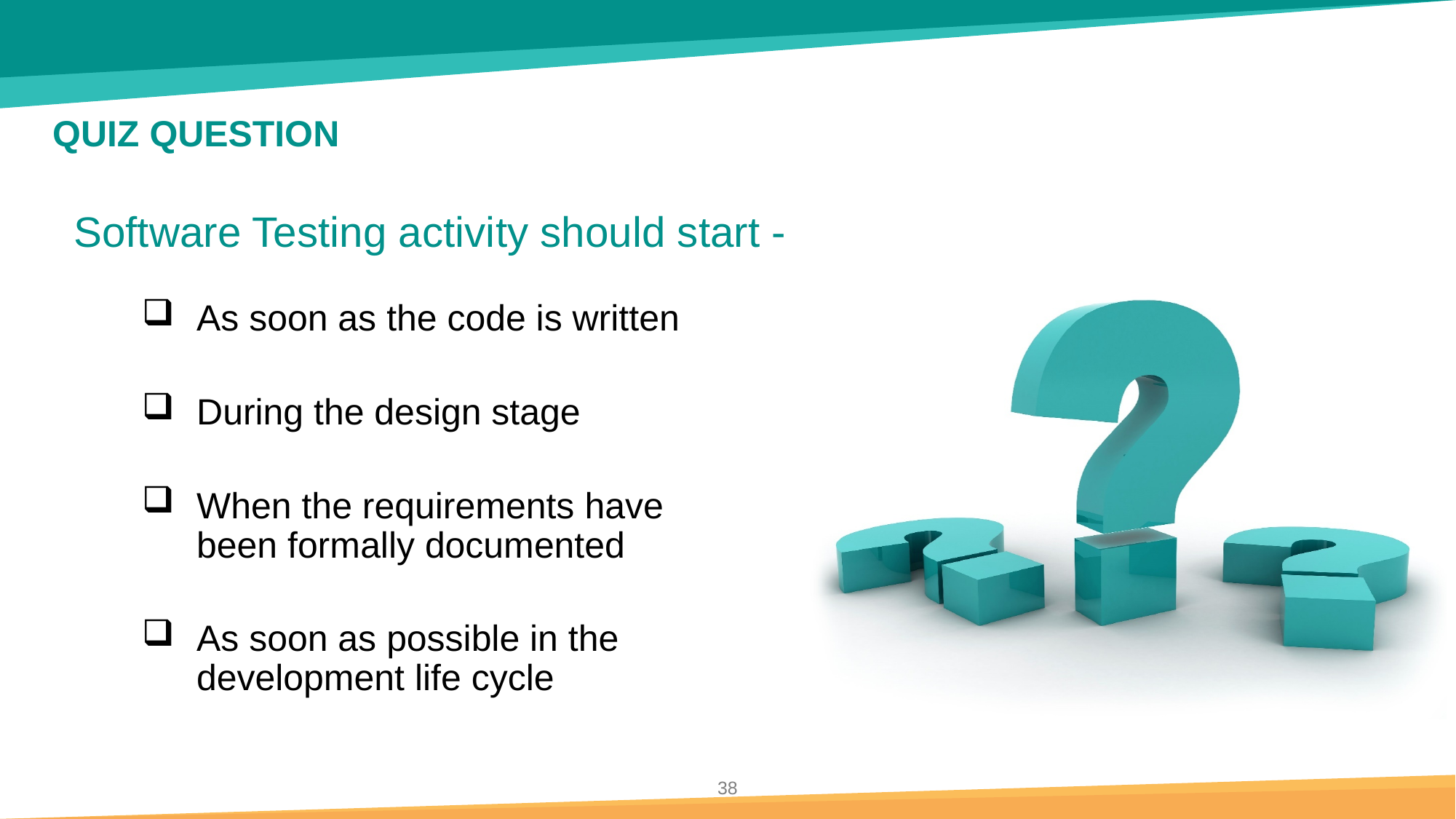

# QUIZ QUESTION
Software Testing activity should start -
As soon as the code is written

During the design stage

When the requirements have been formally documented

As soon as possible in the development life cycle